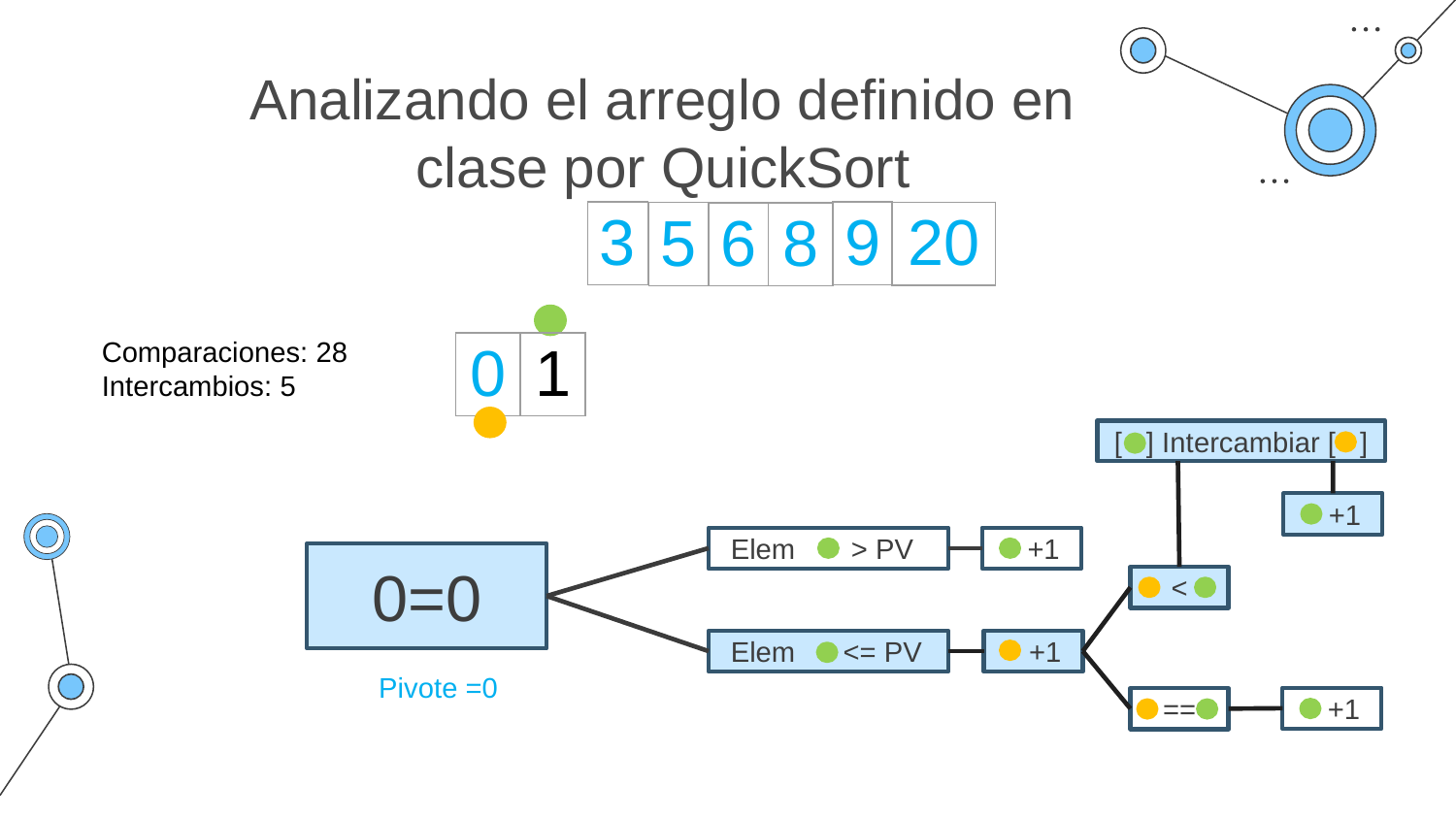

# Analizando el arreglo definido en clase por QuickSort
| 9 |  |
| --- | --- |
| 3 |
| --- |
| 20 |
| --- |
| 5 |
| --- |
| 6 | 8 |
| --- | --- |

Comparaciones: 28
Intercambios: 5
| 0 | 1 |  |
| --- | --- | --- |

[   ] Intercambiar [   ]

   +1

 Elem       > PV
   +1

0=0
<

   +1
 Elem      <= PV

Pivote =0
   +1
==